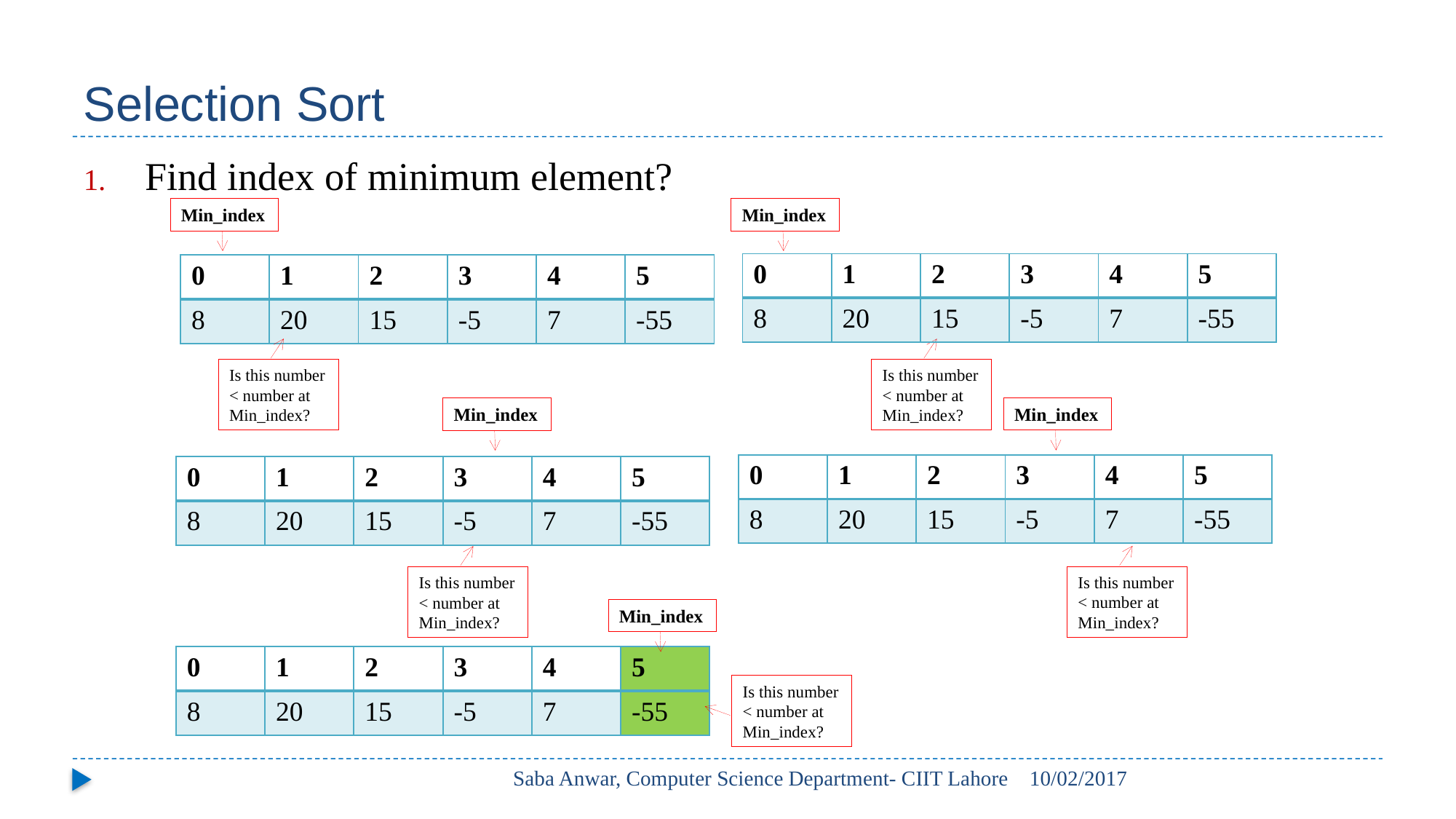

# Selection Sort
Find index of minimum element?

Min_index
Min_index
| 0 | 1 | 2 | 3 | 4 | 5 |
| --- | --- | --- | --- | --- | --- |
| 8 | 20 | 15 | -5 | 7 | -55 |
| 0 | 1 | 2 | 3 | 4 | 5 |
| --- | --- | --- | --- | --- | --- |
| 8 | 20 | 15 | -5 | 7 | -55 |
Is this number < number at Min_index?
Is this number < number at Min_index?
Min_index
Min_index
| 0 | 1 | 2 | 3 | 4 | 5 |
| --- | --- | --- | --- | --- | --- |
| 8 | 20 | 15 | -5 | 7 | -55 |
| 0 | 1 | 2 | 3 | 4 | 5 |
| --- | --- | --- | --- | --- | --- |
| 8 | 20 | 15 | -5 | 7 | -55 |
Is this number < number at Min_index?
Is this number < number at Min_index?
Min_index
| 0 | 1 | 2 | 3 | 4 | 5 |
| --- | --- | --- | --- | --- | --- |
| 8 | 20 | 15 | -5 | 7 | -55 |
Is this number < number at Min_index?
Saba Anwar, Computer Science Department- CIIT Lahore
10/02/2017